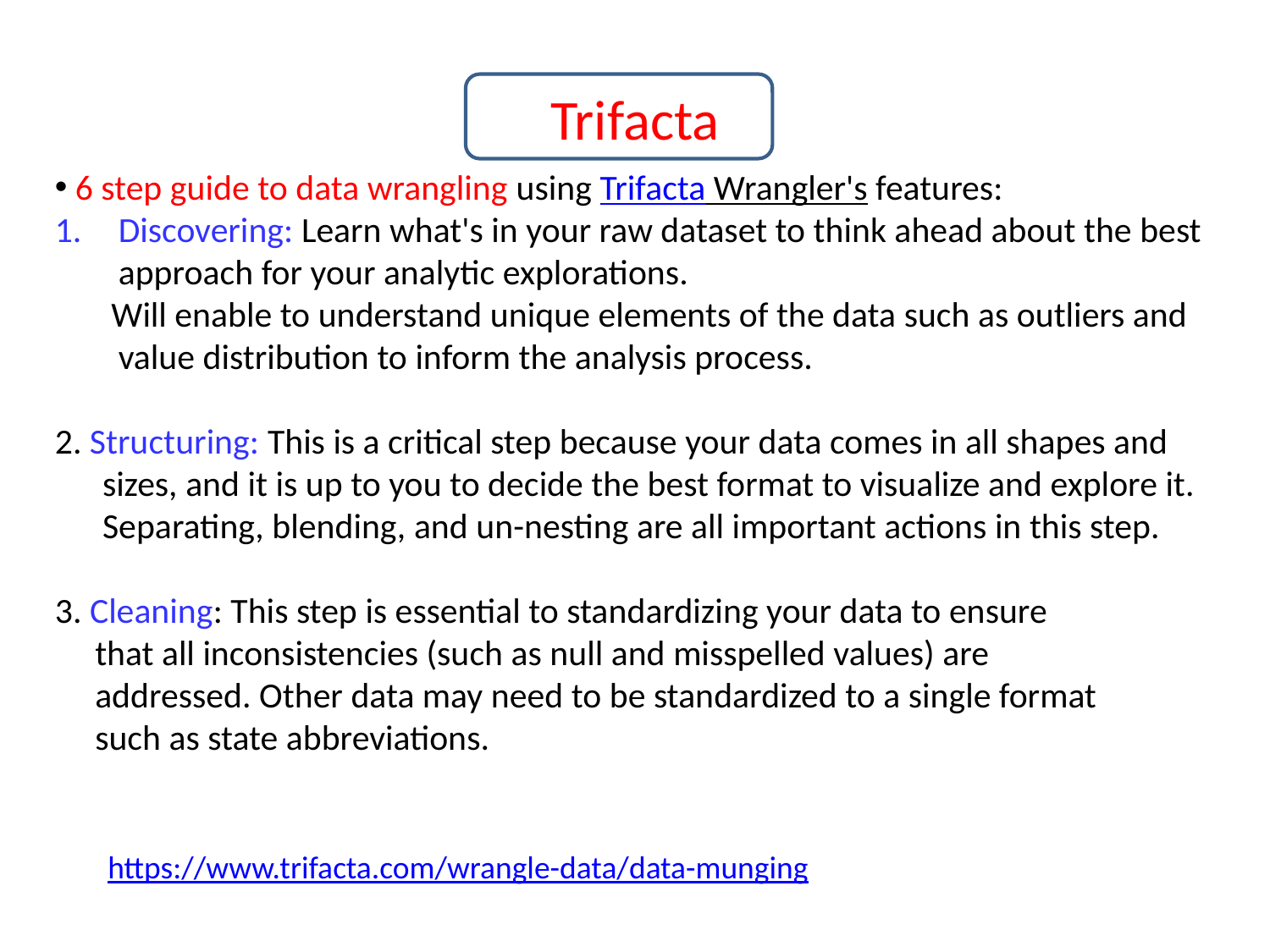

# Trifacta

 6 step guide to data wrangling using Trifacta Wrangler's features:
Discovering: Learn what's in your raw dataset to think ahead about the best approach for your analytic explorations.
       Will enable to understand unique elements of the data such as outliers and value distribution to inform the analysis process.

2. Structuring: This is a critical step because your data comes in all shapes and sizes, and it is up to you to decide the best format to visualize and explore it. Separating, blending, and un-nesting are all important actions in this step.

3. Cleaning: This step is essential to standardizing your data to ensure
     that all inconsistencies (such as null and misspelled values) are
     addressed. Other data may need to be standardized to a single format
     such as state abbreviations.

https://www.trifacta.com/wrangle-data/data-munging